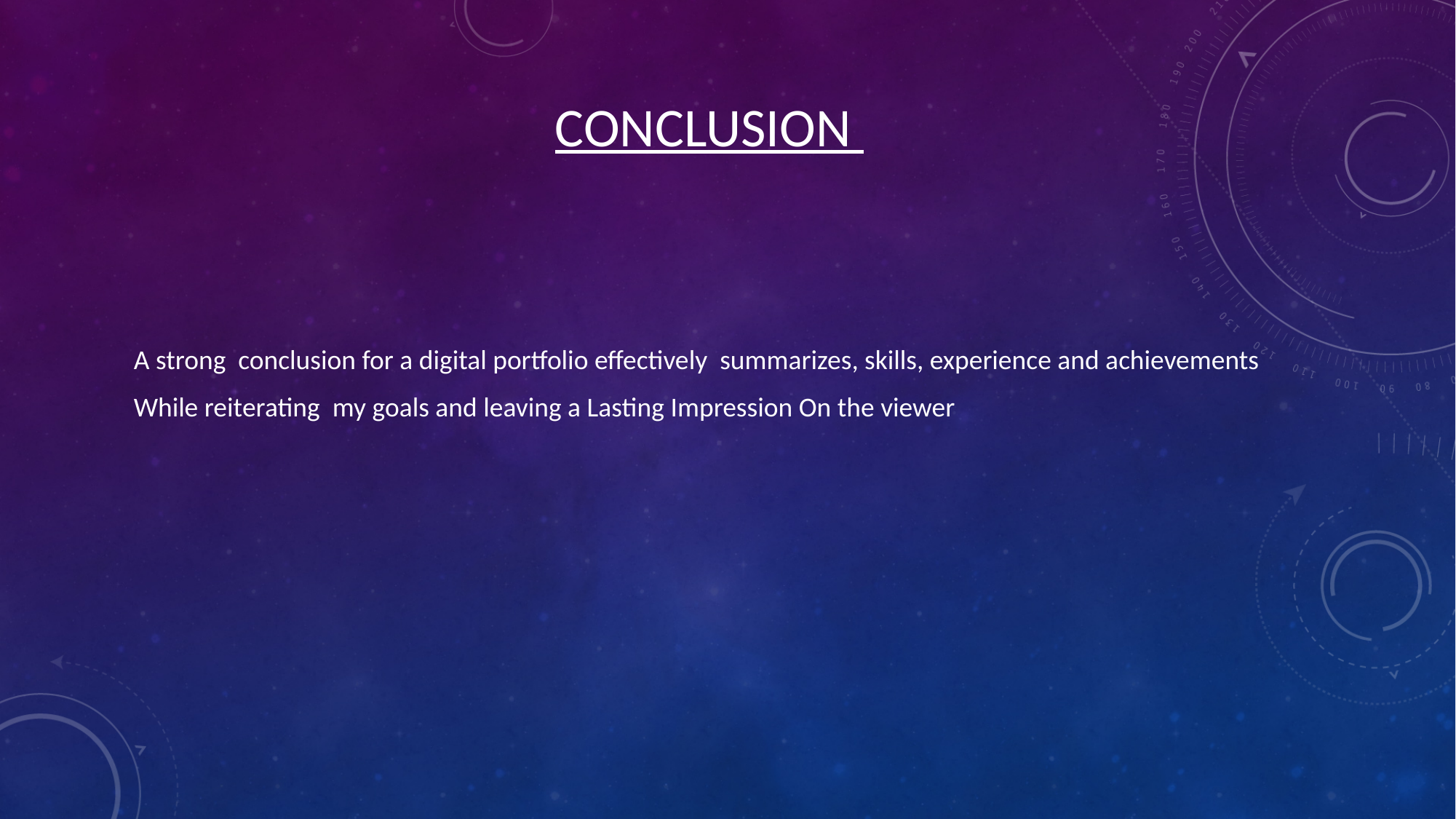

# Conclusion
A strong  conclusion for a digital portfolio effectively  summarizes, skills, experience and achievements
While reiterating  my goals and leaving a Lasting Impression On the viewer